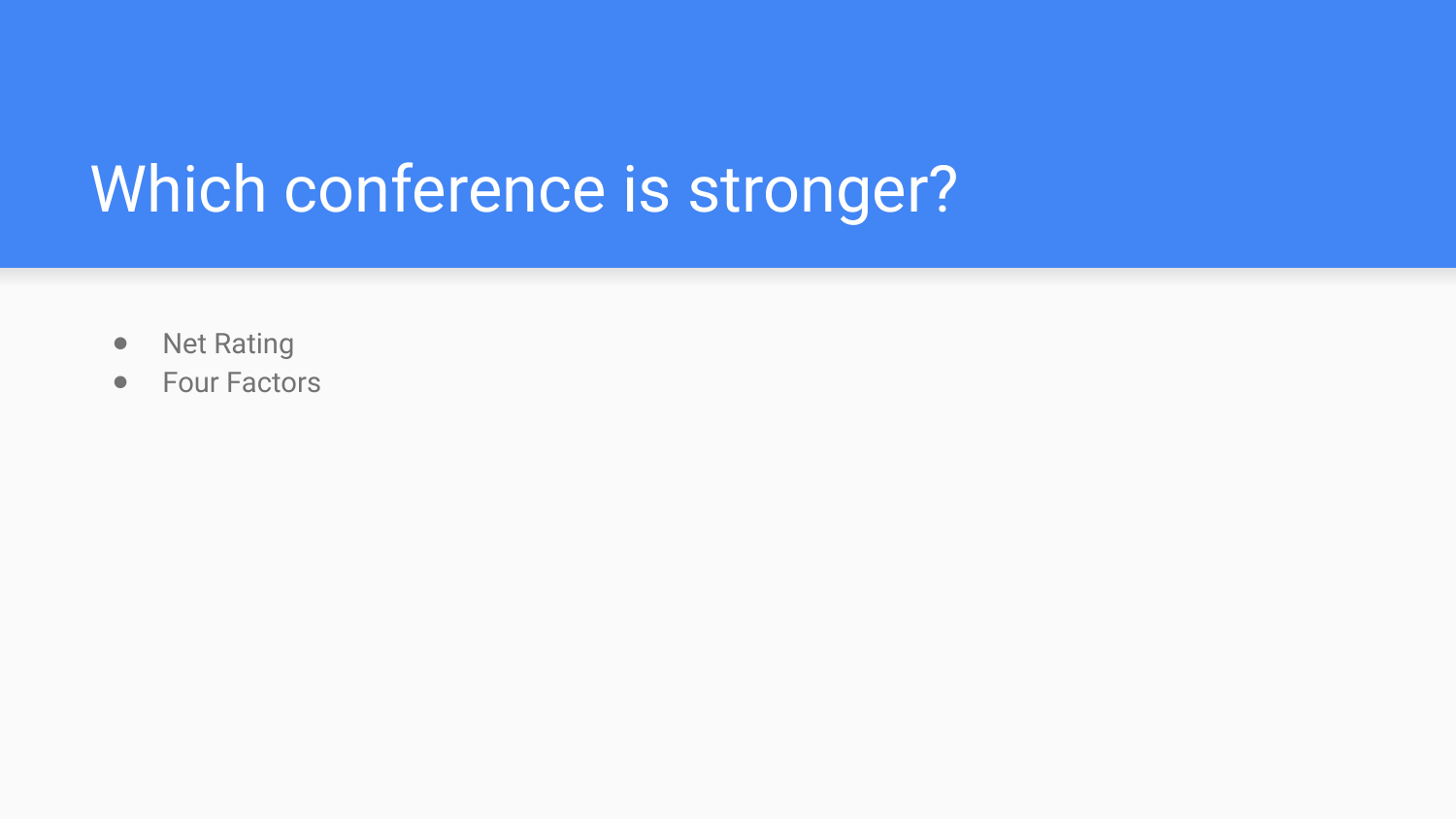

# Which conference is stronger?
Net Rating
Four Factors